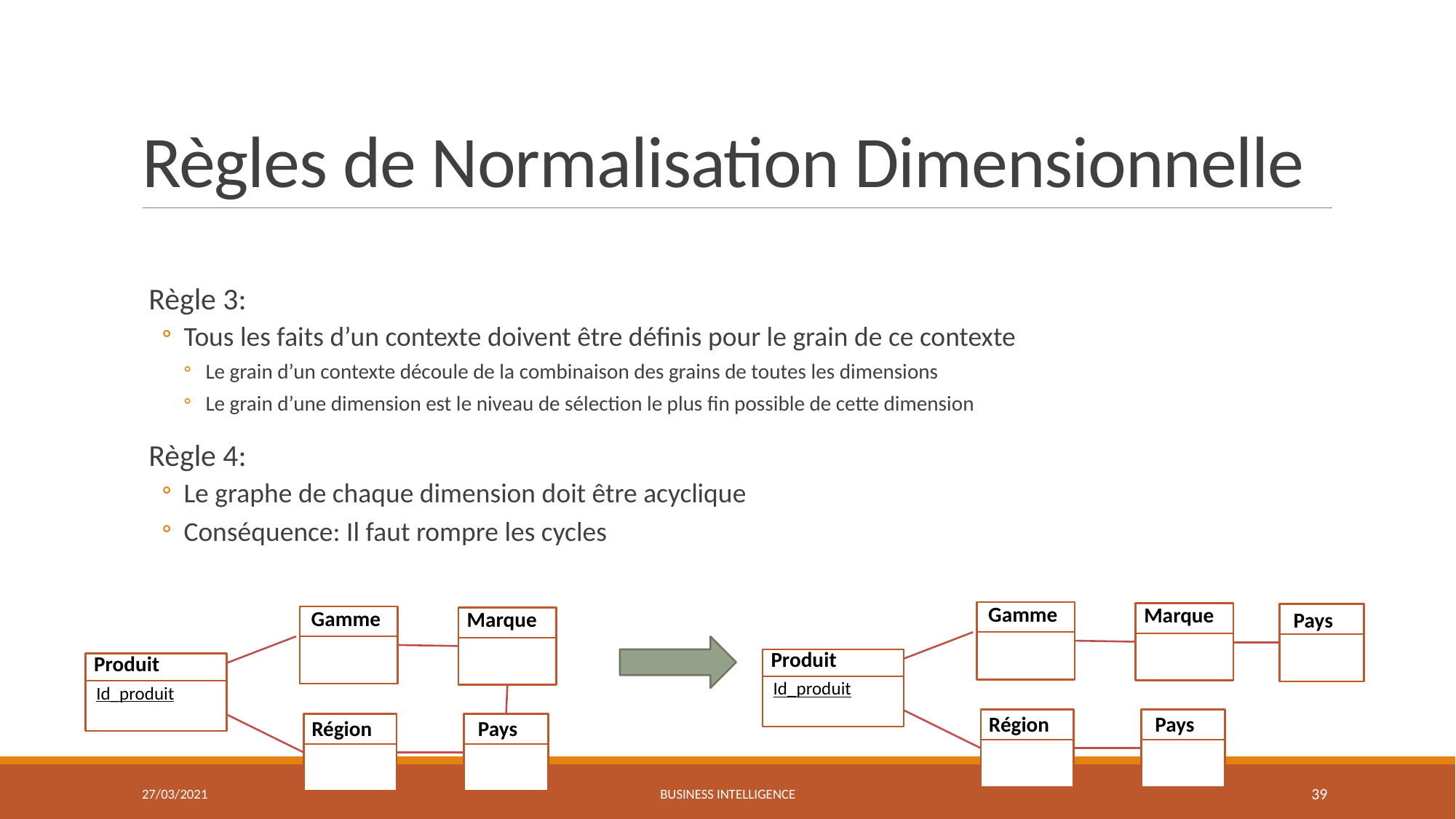

# Règles de Normalisation Dimensionnelle
Règle 3:
Tous les faits d’un contexte doivent être définis pour le grain de ce contexte
Le grain d’un contexte découle de la combinaison des grains de toutes les dimensions
Le grain d’une dimension est le niveau de sélection le plus fin possible de cette dimension
Règle 4:
Le graphe de chaque dimension doit être acyclique
Conséquence: Il faut rompre les cycles
Gamme

Marque

Gamme

Marque

Pays

Produit
Id_produit
Produit
Id_produit
Région

Pays

Région

Pays

27/03/2021
Business Intelligence
39